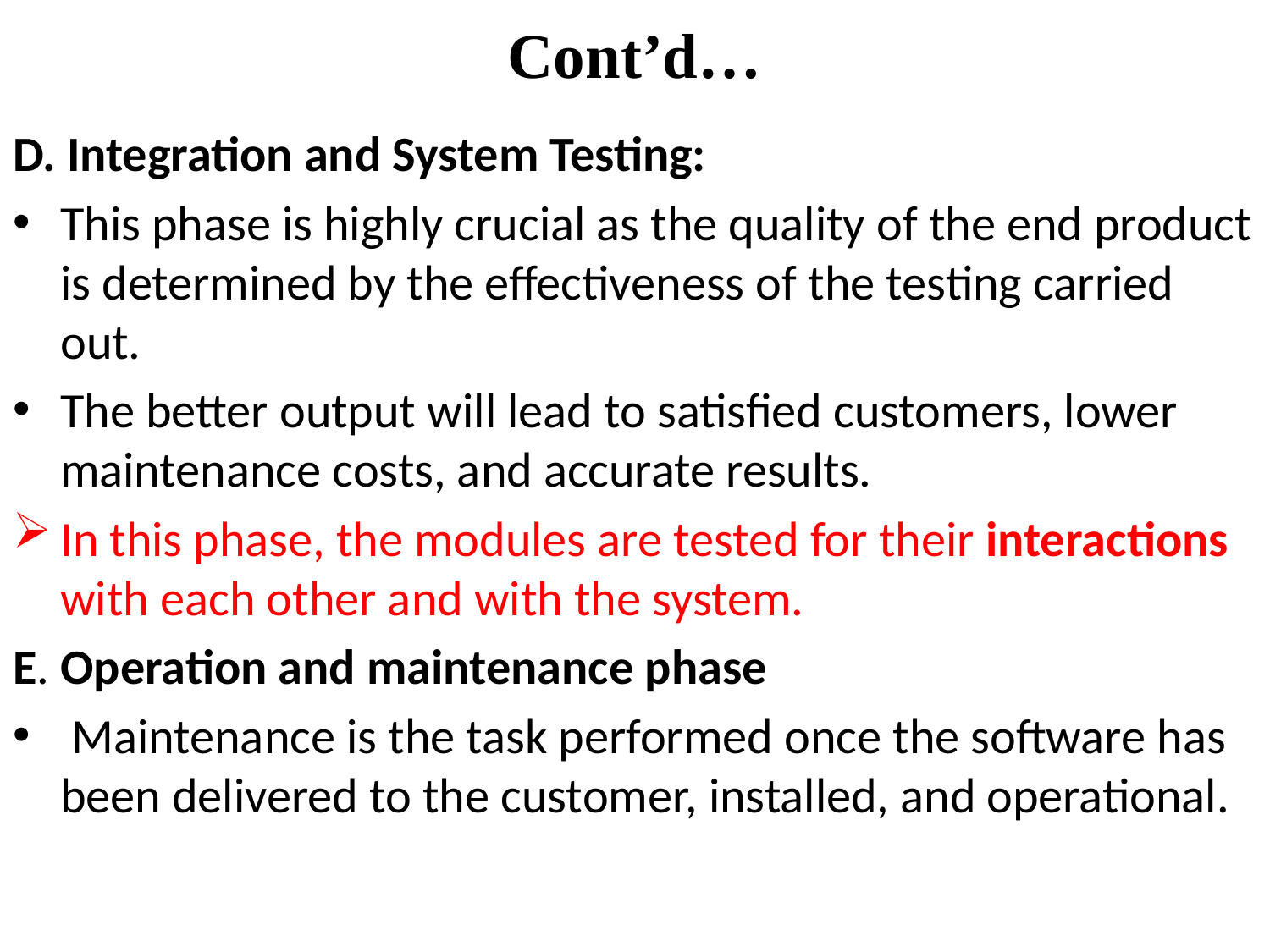

# Cont’d…
D. Integration and System Testing:
This phase is highly crucial as the quality of the end product is determined by the effectiveness of the testing carried out.
The better output will lead to satisfied customers, lower maintenance costs, and accurate results.
In this phase, the modules are tested for their interactions with each other and with the system.
E. Operation and maintenance phase
 Maintenance is the task performed once the software has been delivered to the customer, installed, and operational.